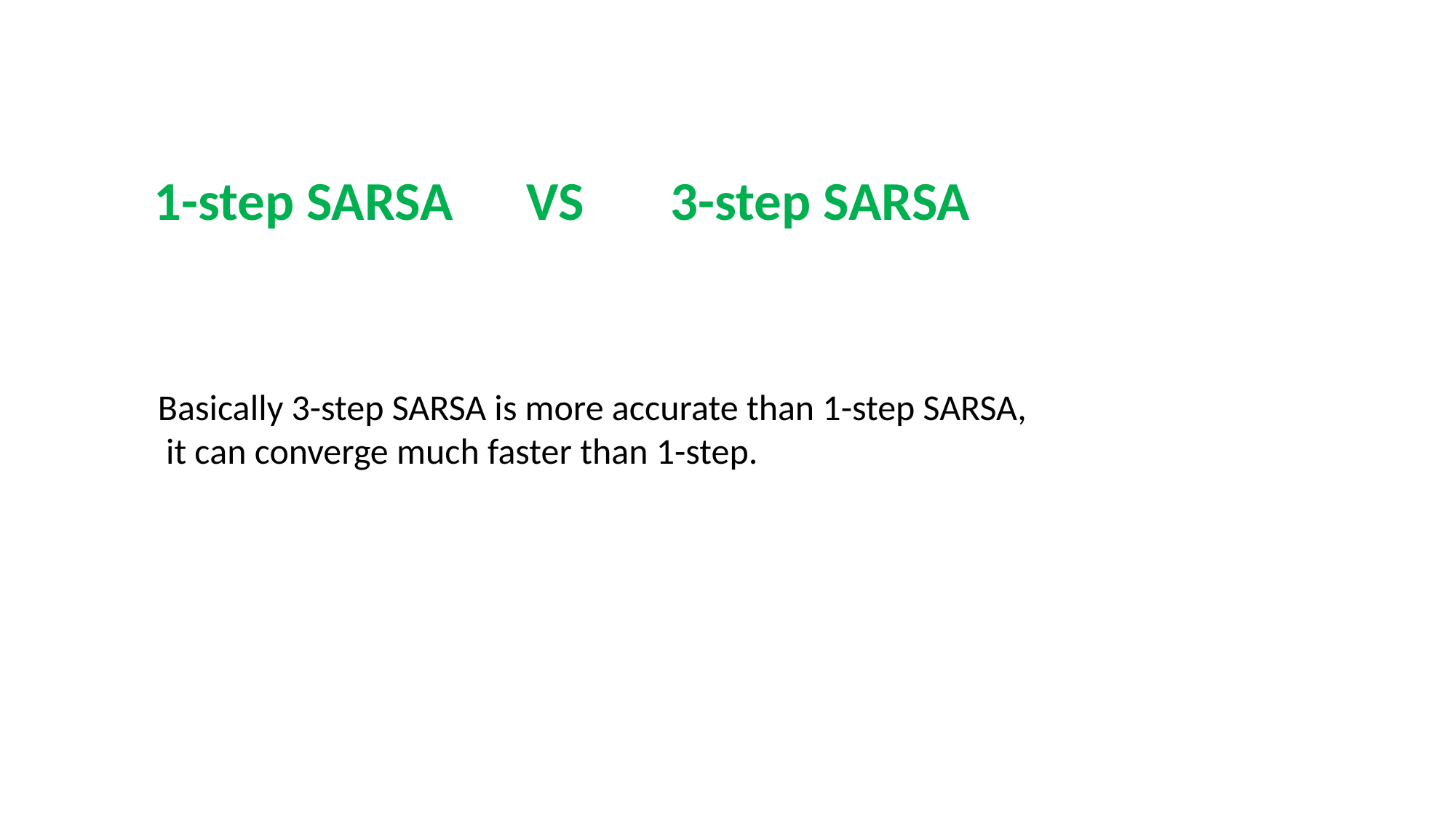

VS       3-step SARSA
1-step SARSA
Basically 3-step SARSA is more accurate than 1-step SARSA,
 it can converge much faster than 1-step.